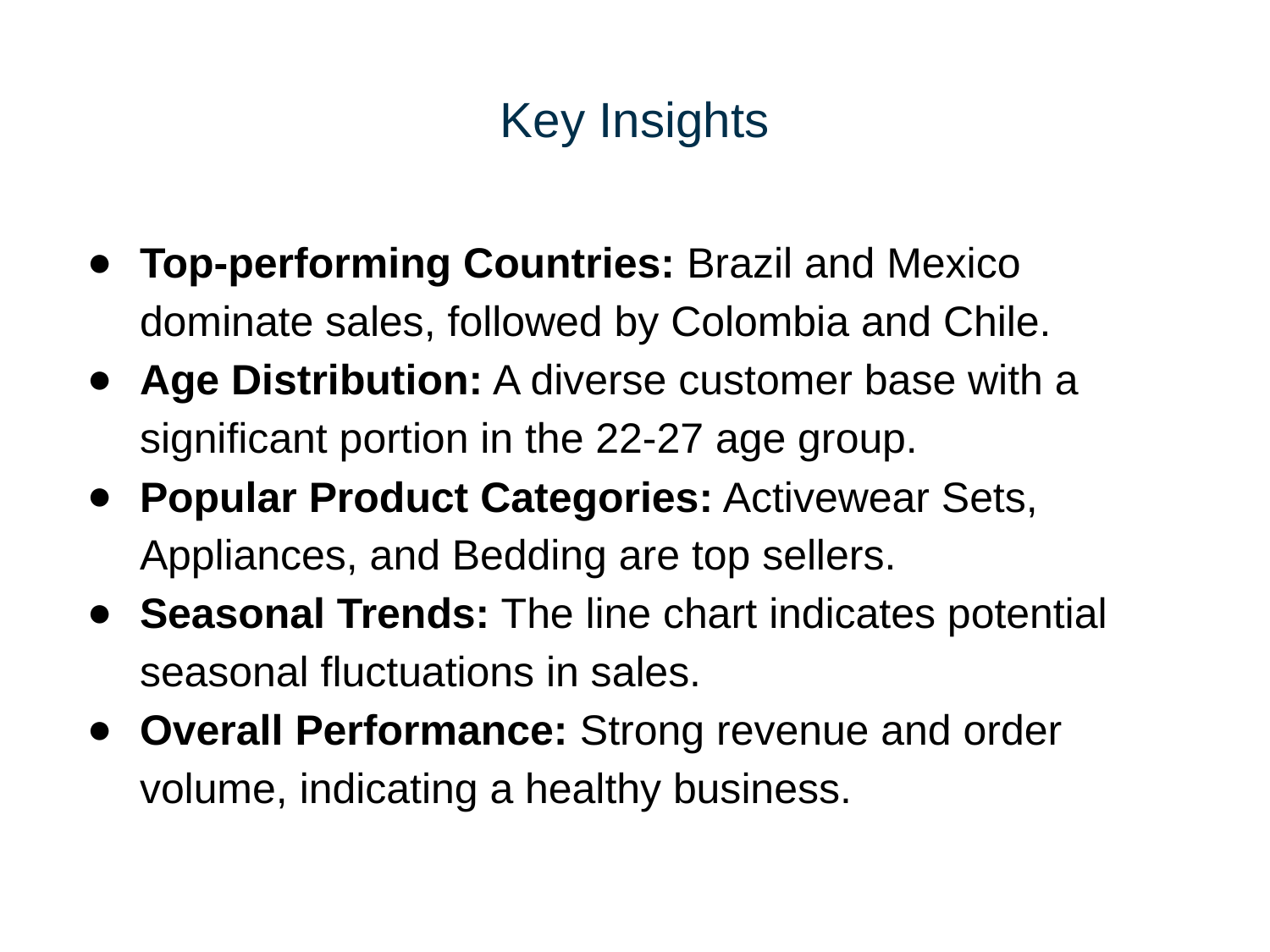

# Key Insights
Top-performing Countries: Brazil and Mexico dominate sales, followed by Colombia and Chile.
Age Distribution: A diverse customer base with a significant portion in the 22-27 age group.
Popular Product Categories: Activewear Sets, Appliances, and Bedding are top sellers.
Seasonal Trends: The line chart indicates potential seasonal fluctuations in sales.
Overall Performance: Strong revenue and order volume, indicating a healthy business.